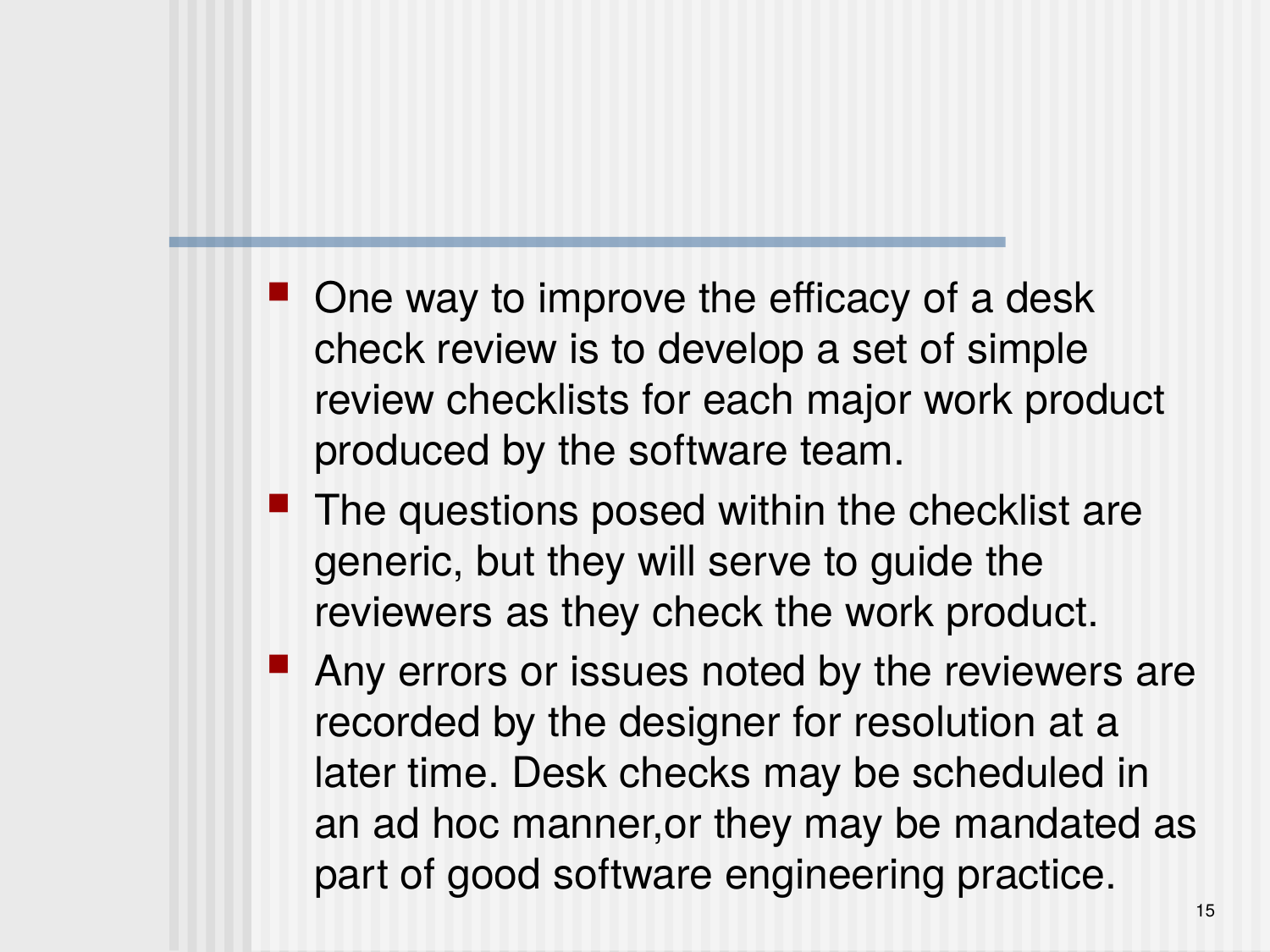

#
One way to improve the efficacy of a desk check review is to develop a set of simple review checklists for each major work product produced by the software team.
The questions posed within the checklist are generic, but they will serve to guide the
reviewers as they check the work product.
Any errors or issues noted by the reviewers are recorded by the designer for resolution at a later time. Desk checks may be scheduled in an ad hoc manner,or they may be mandated as part of good software engineering practice.

15